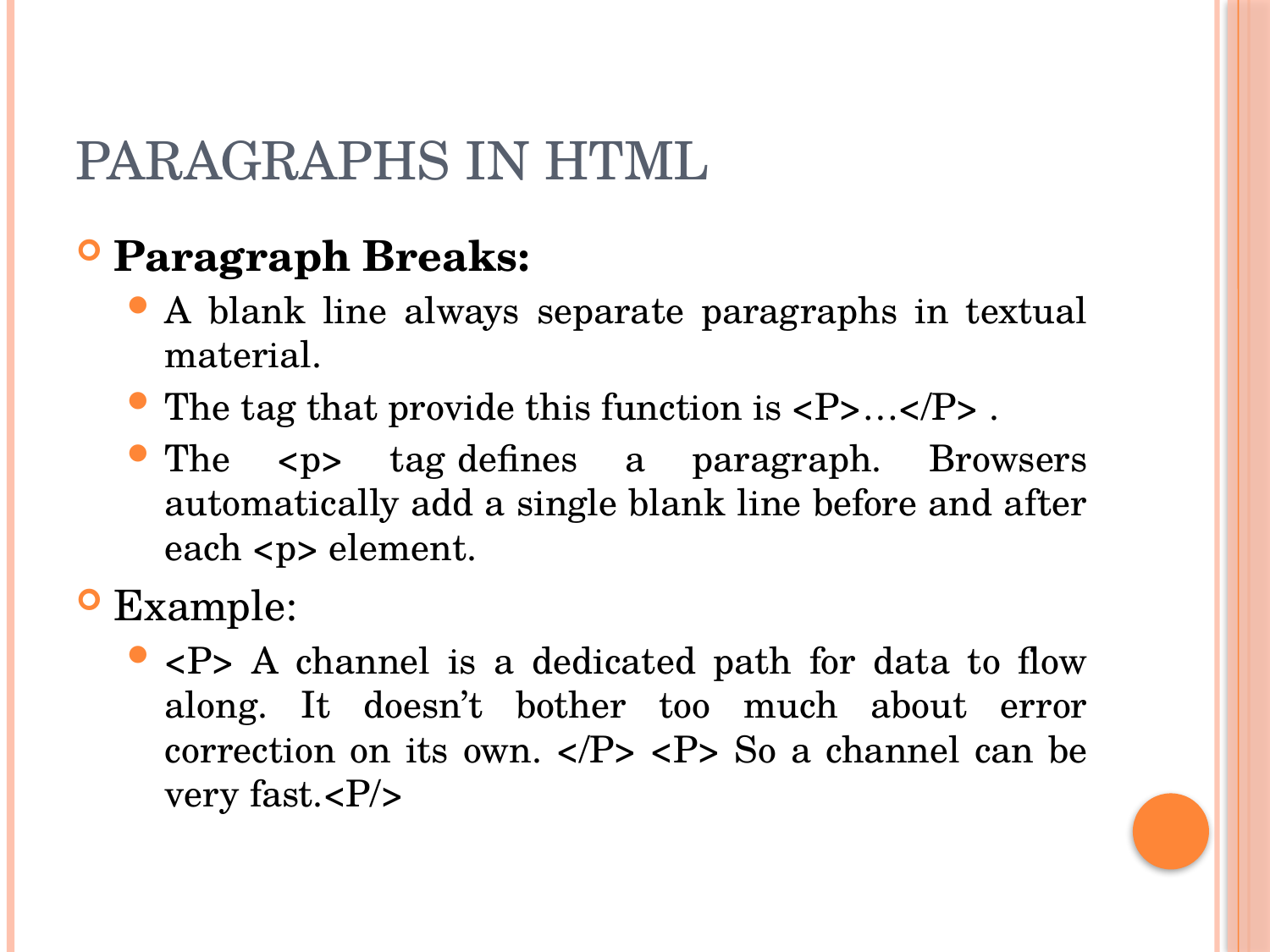

# Paragraphs in HTML
Paragraph Breaks:
A blank line always separate paragraphs in textual material.
The tag that provide this function is <P>…</P> .
The <p> tag defines a paragraph. Browsers automatically add a single blank line before and after each <p> element.
Example:
<P> A channel is a dedicated path for data to flow along. It doesn’t bother too much about error correction on its own. </P> <P> So a channel can be very fast.<P/>